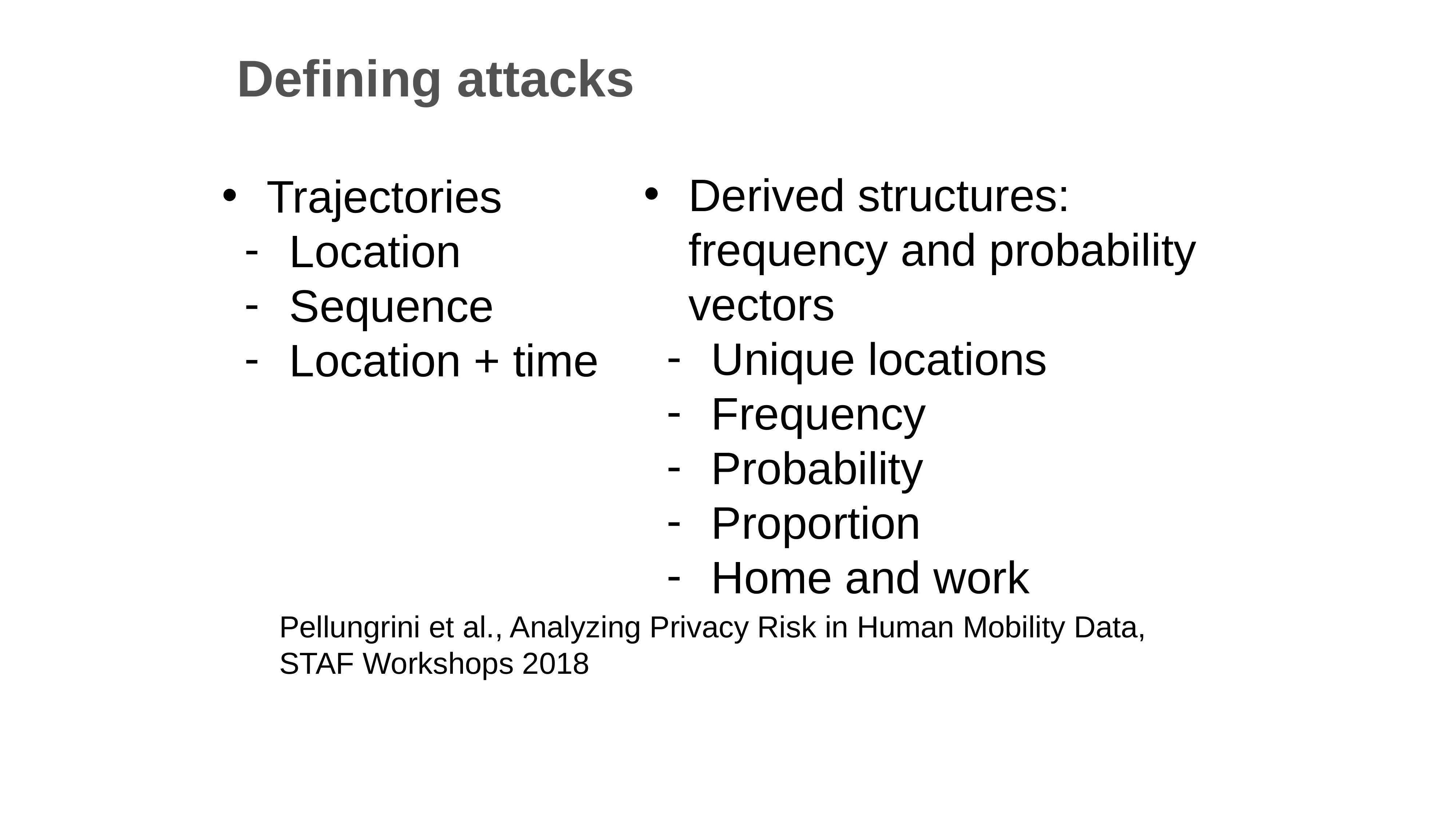

Defining attacks
Derived structures: frequency and probability vectors
Unique locations
Frequency
Probability
Proportion
Home and work
Trajectories
Location
Sequence
Location + time

Pellungrini et al., Analyzing Privacy Risk in Human Mobility Data, STAF Workshops 2018